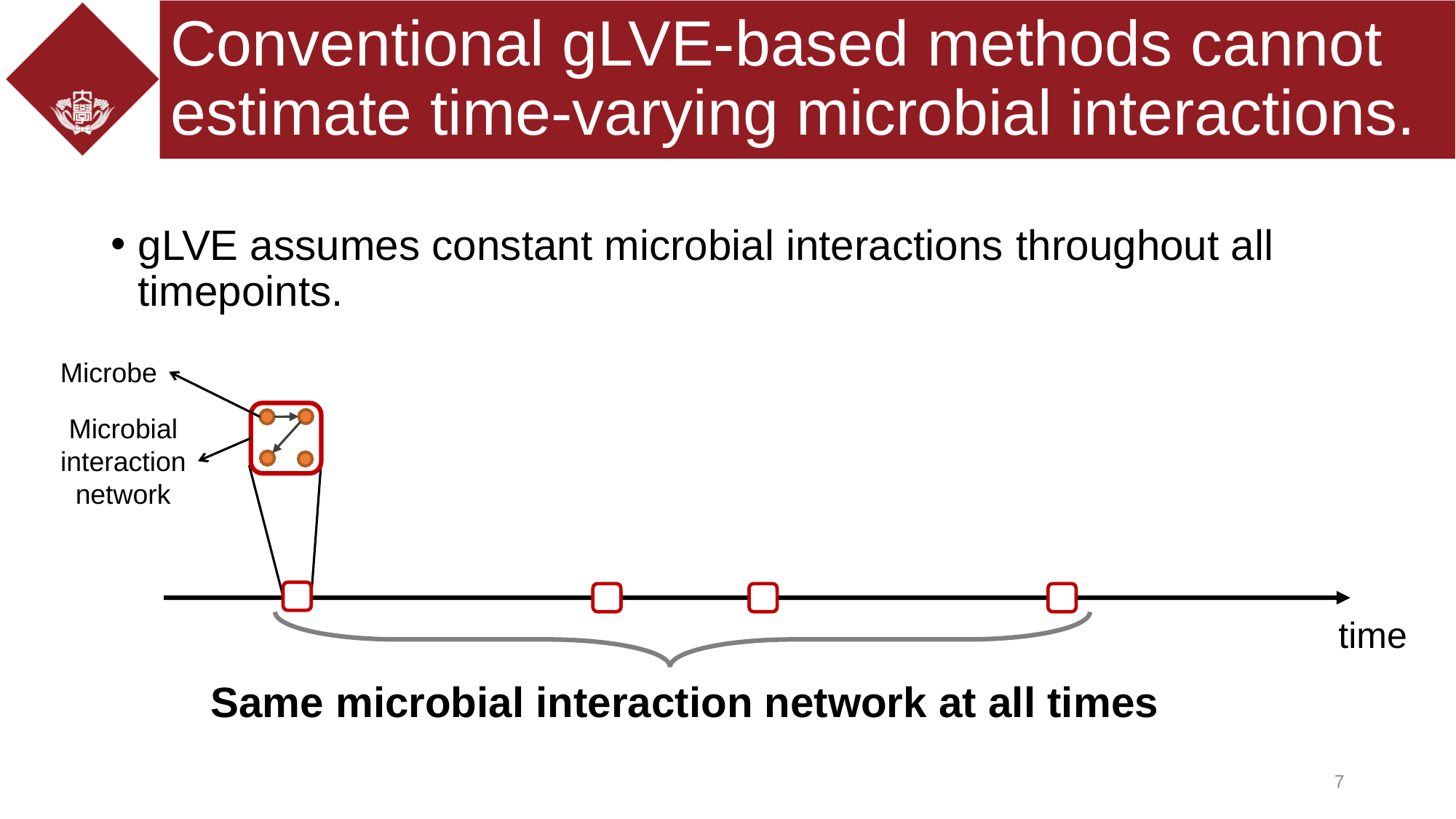

# Conventional gLVE-based methods cannot estimate time-varying microbial interactions.
gLVE assumes constant microbial interactions throughout all timepoints.

Microbe

Microbial
interaction
network

time
Same microbial interaction network at all times
7